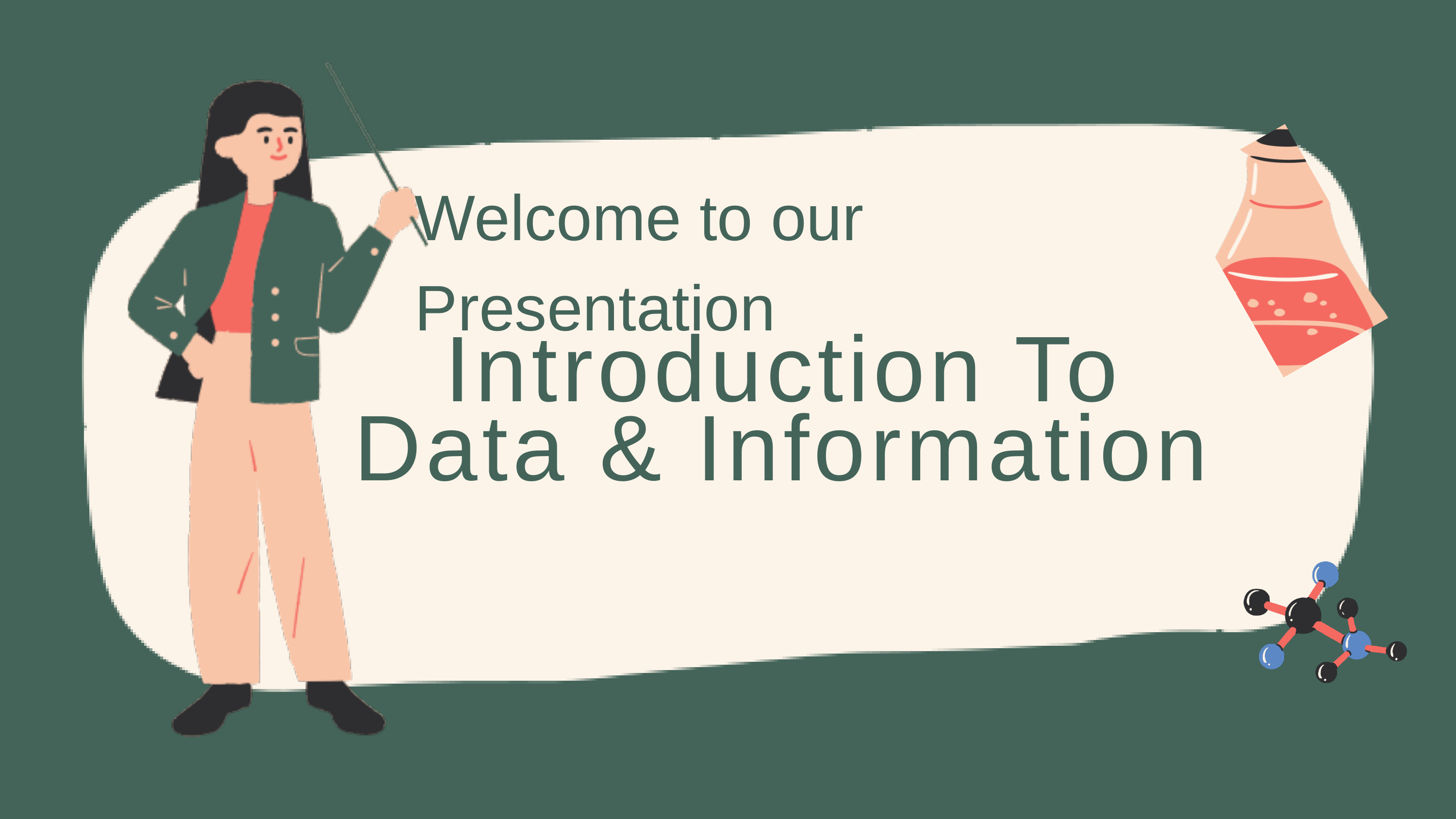

Welcome to our Presentation
Introduction To
Data & Information